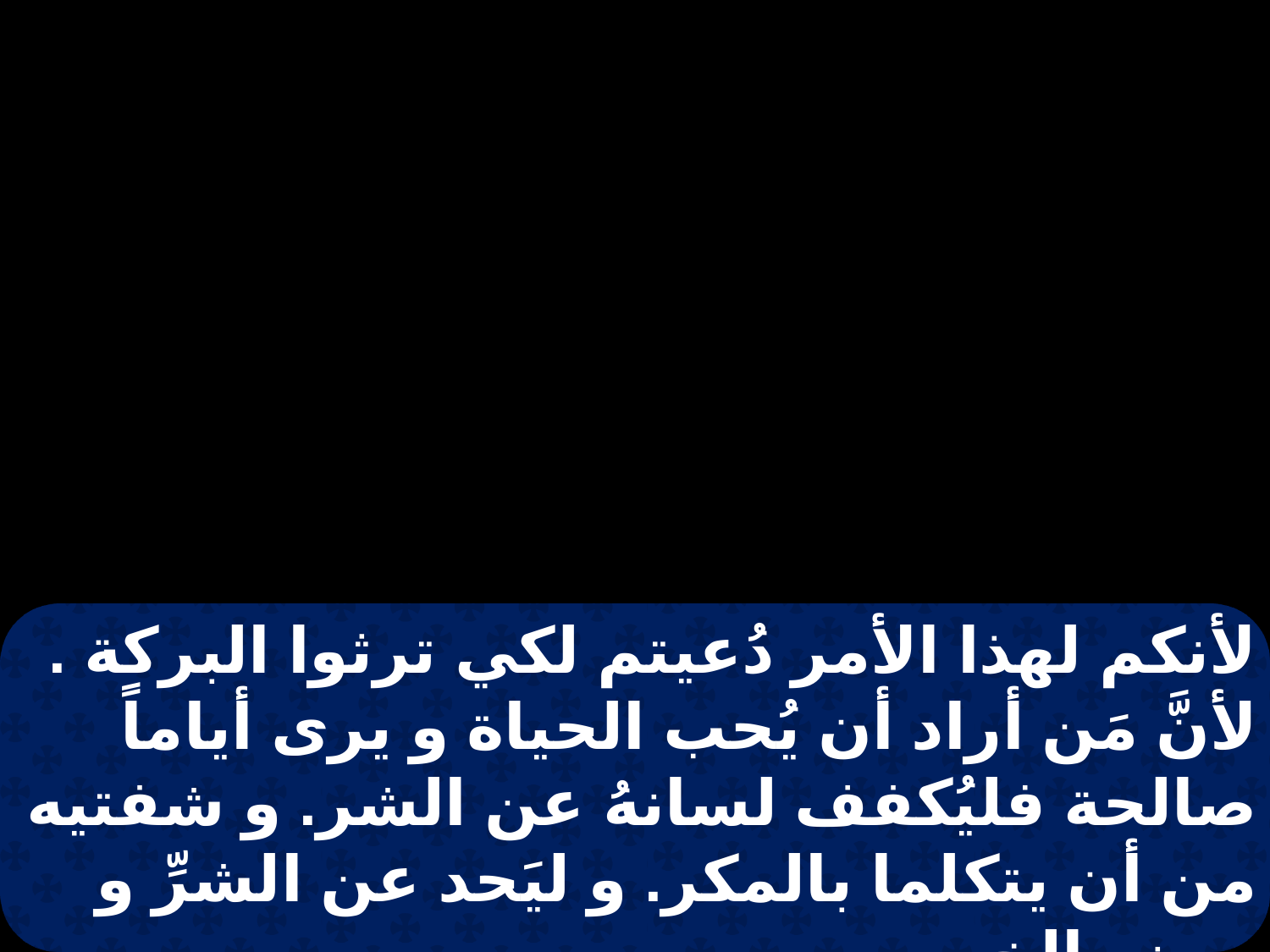

لأنكم لهذا الأمر دُعيتم لكي ترثوا البركة . لأنَّ مَن أراد أن يُحب الحياة و يرى أياماً صالحة فليُكفف لسانهُ عن الشر. و شفتيه من أن يتكلما بالمكر. و ليَحد عن الشرِّ و يصنع الخير